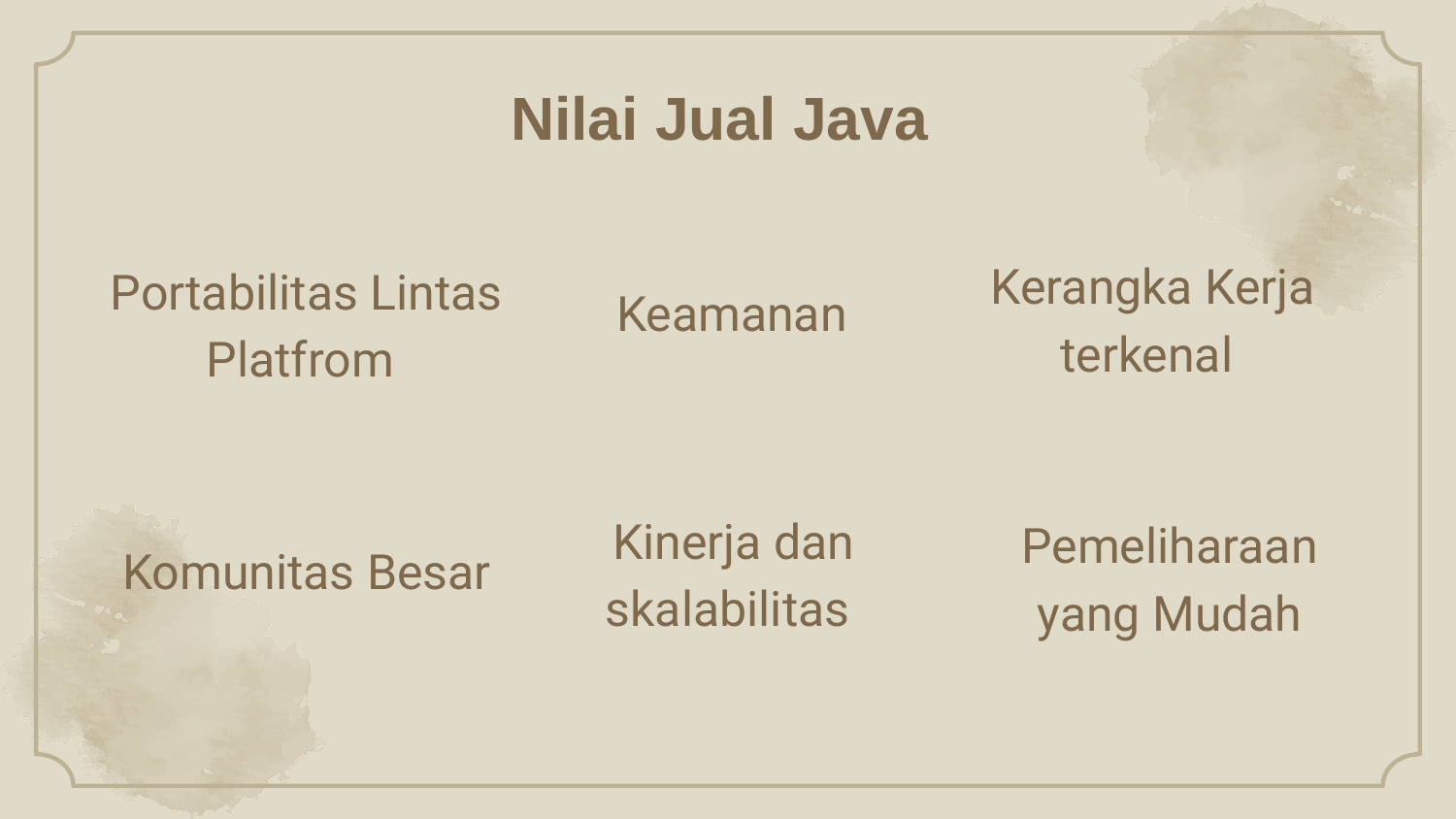

Nilai Jual Java
Keamanan
Portabilitas Lintas Platfrom
Kerangka Kerja terkenal
Komunitas Besar
Kinerja dan skalabilitas
Pemeliharaan yang Mudah